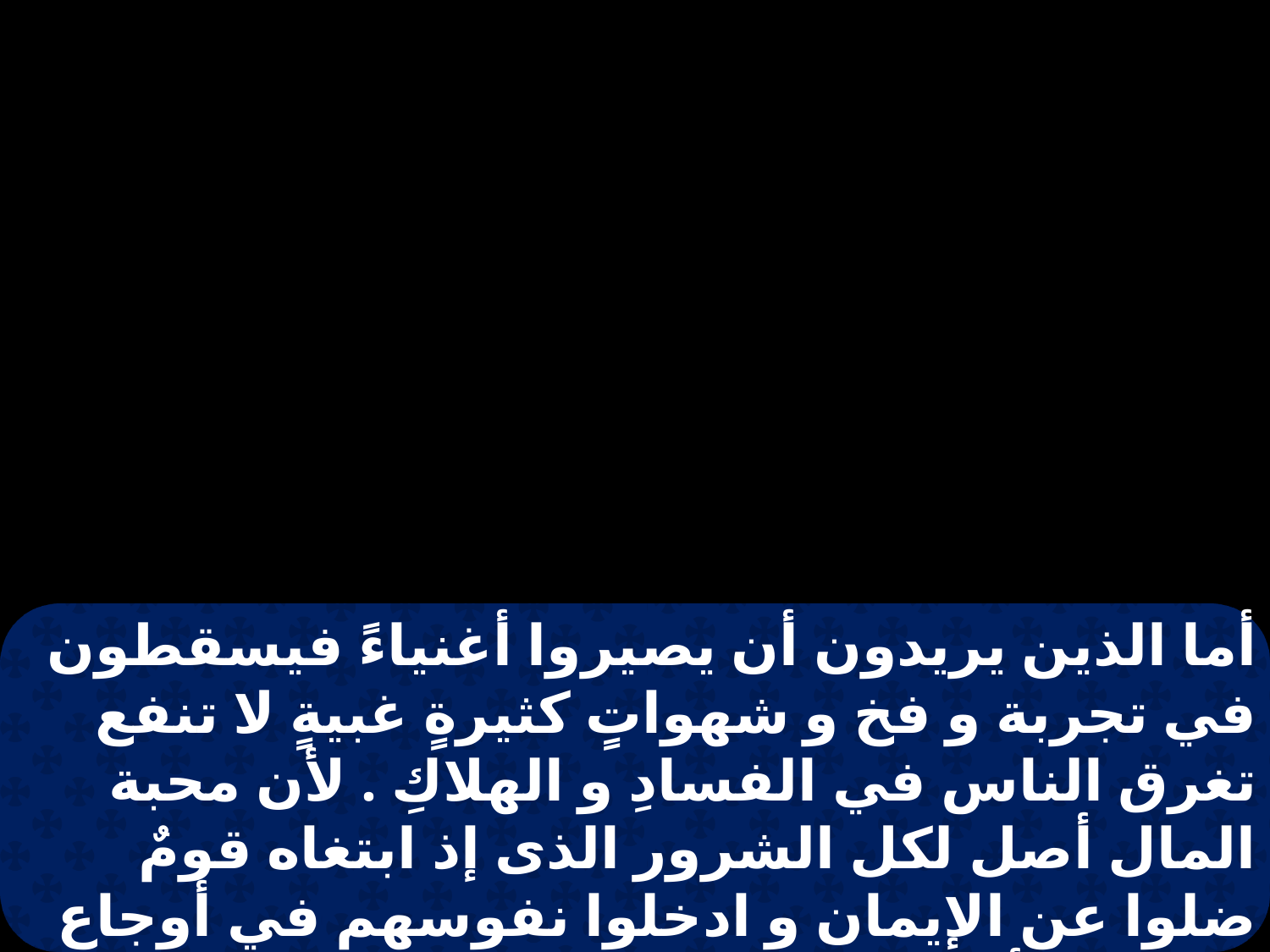

أما الذين يريدون أن يصيروا أغنياءً فيسقطون في تجربة و فخ و شهواتٍ كثيرةٍ غبيةٍ لا تنفع تغرق الناس في الفسادِ و الهلاكِ . لأن محبة المال أصل لكل الشرور الذى إذ ابتغاه قومٌ ضلوا عن الإيمان و ادخلوا نفوسهم في أوجاع كثيرةٍ . فأما